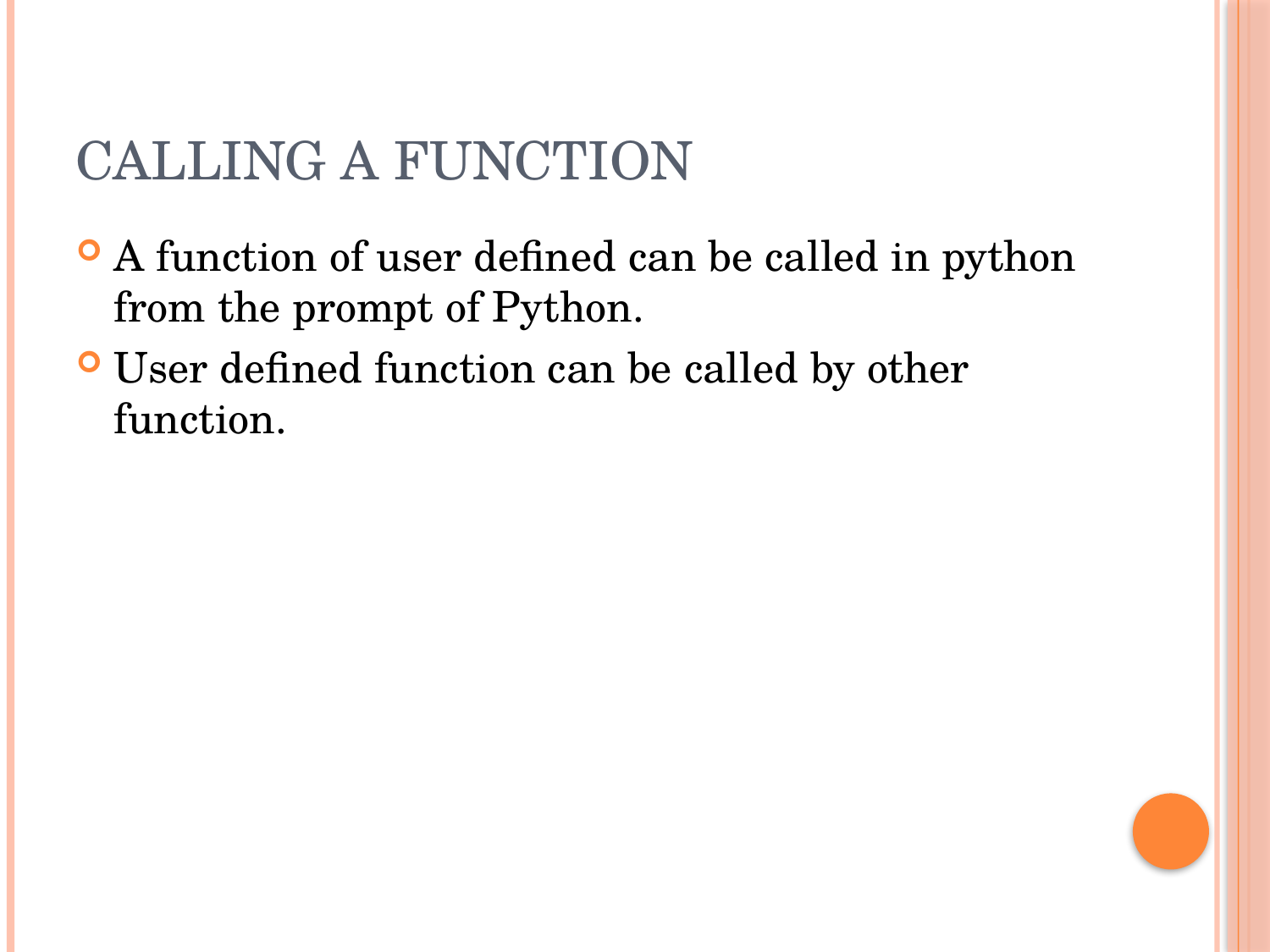

# Calling a Function
A function of user defined can be called in python from the prompt of Python.
User defined function can be called by other function.